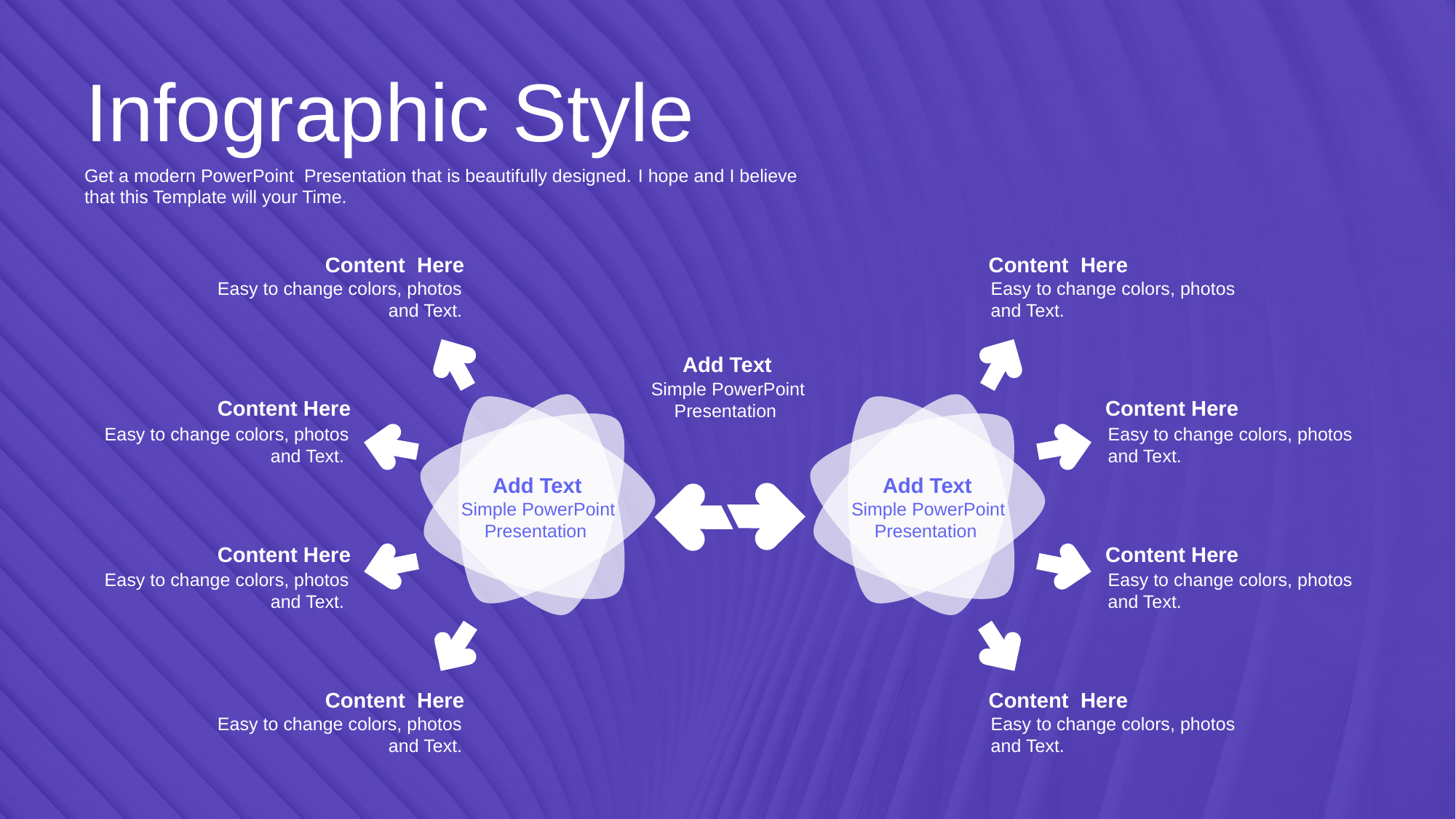

Infographic Style
Get a modern PowerPoint  Presentation that is beautifully designed. I hope and I believe that this Template will your Time.
Content  Here
Easy to change colors, photos and Text.
Content  Here
Easy to change colors, photos and Text.

Add Text
Simple PowerPoint Presentation
Content Here
Easy to change colors, photos and Text.
Content Here
Easy to change colors, photos and Text.

Add Text
Simple PowerPoint Presentation
Add Text
Simple PowerPoint Presentation

Content Here
Easy to change colors, photos and Text.
Content Here
Easy to change colors, photos and Text.
Content  Here
Easy to change colors, photos and Text.
Content  Here
Easy to change colors, photos and Text.